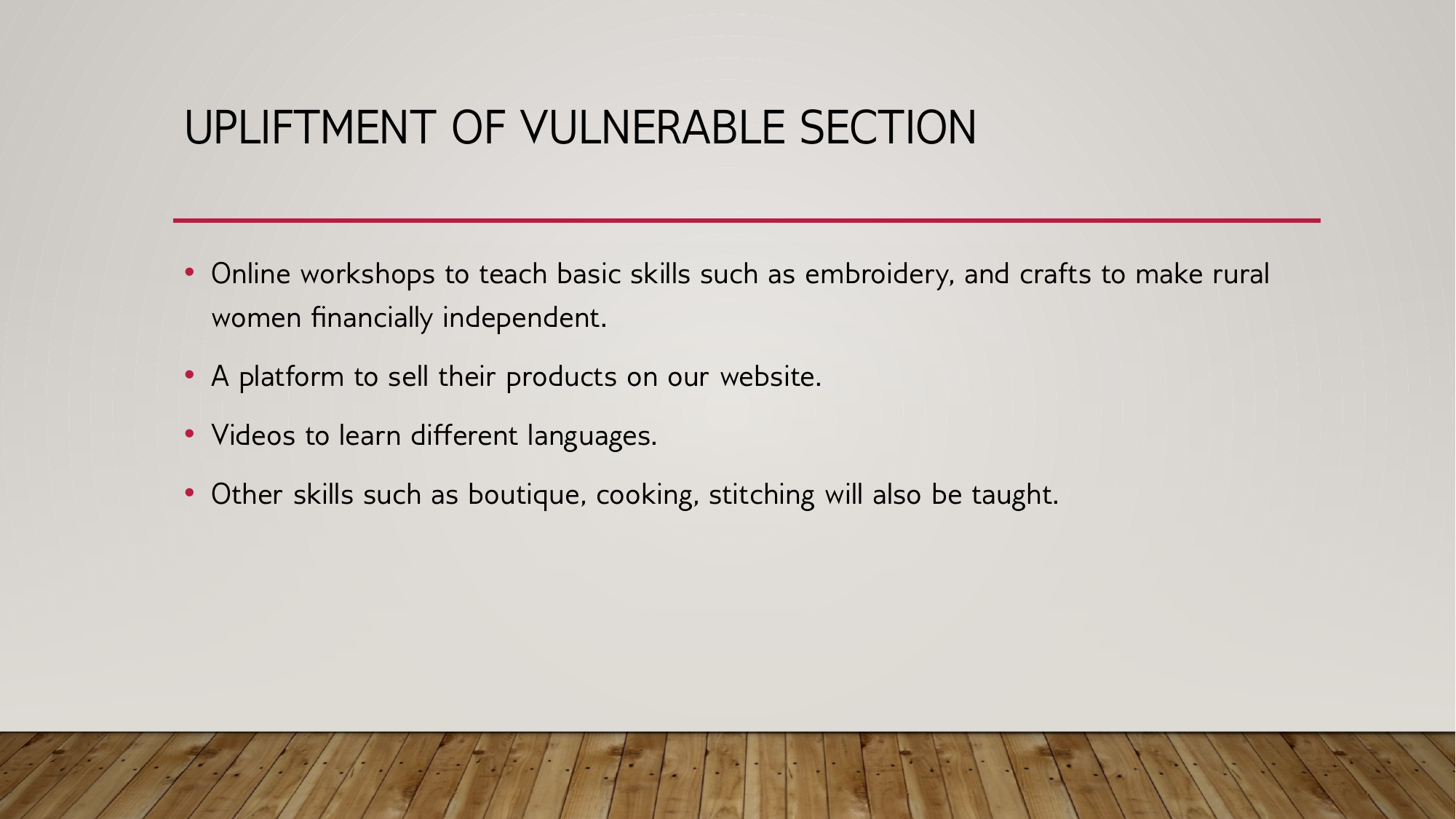

# UPLIFTMENT OF VULNERABLE SECTION
Online workshops to teach basic skills such as embroidery, and crafts to make rural women financially independent.
A platform to sell their products on our website.
Videos to learn different languages.
Other skills such as boutique, cooking, stitching will also be taught.